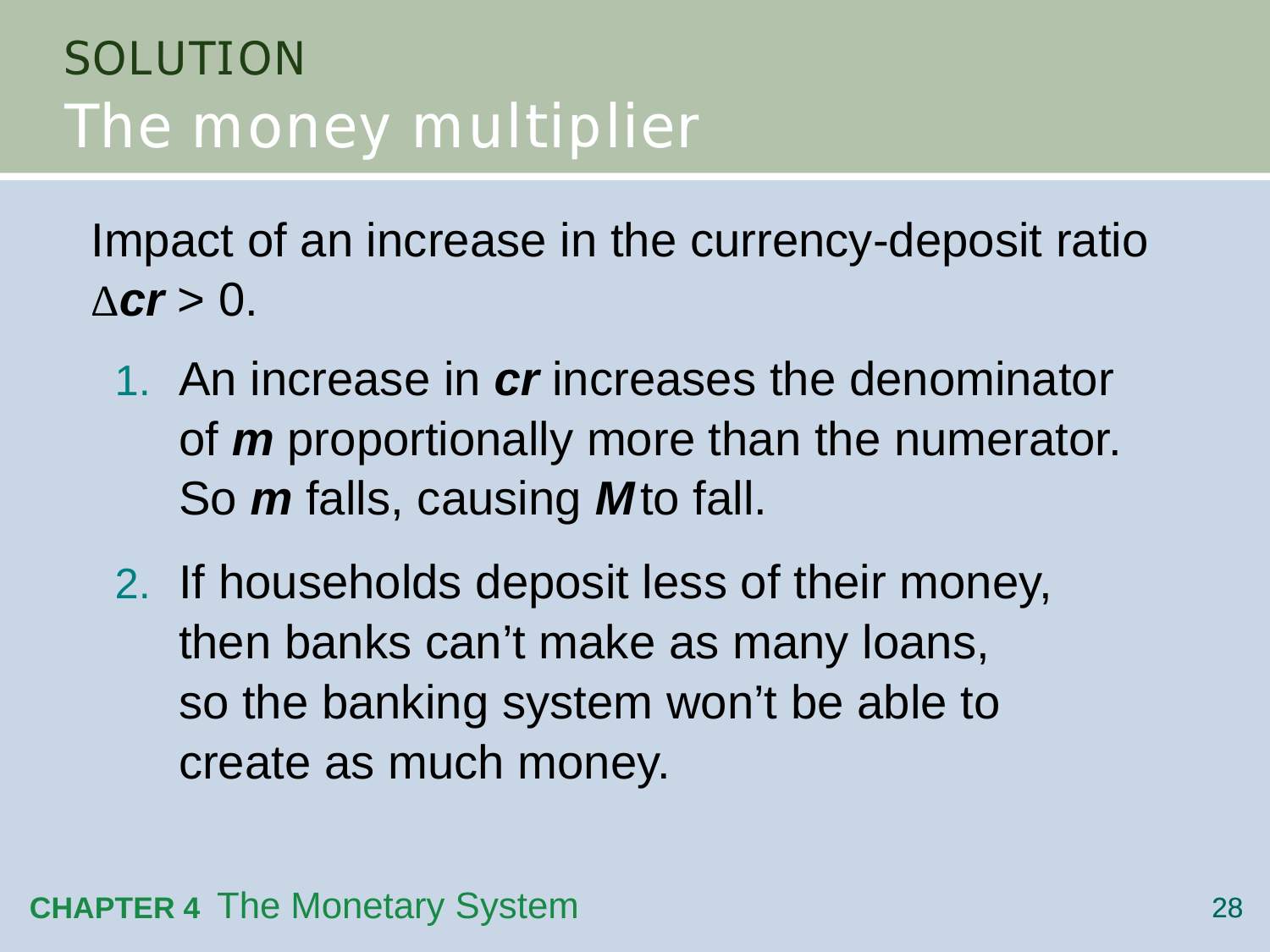

# SOLUTION The money multiplier

Impact of an increase in the currency-deposit ratio
Δcr > 0.
An increase in cr increases the denominator
of m proportionally more than the numerator.
So m falls, causing M to fall.
If households deposit less of their money,
then banks can’t make as many loans,
so the banking system won’t be able to
create as much money.
28